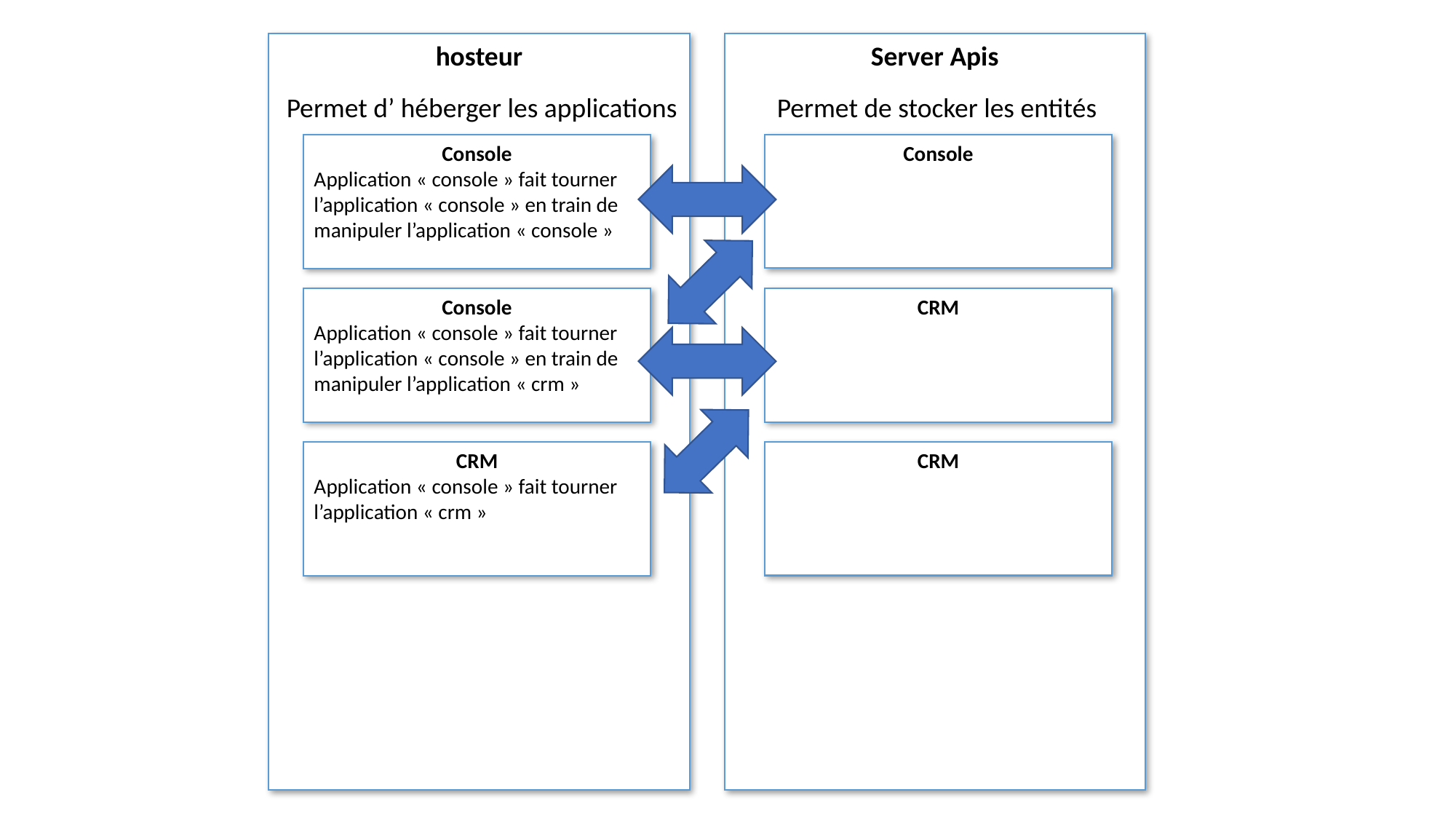

hosteur
Server Apis
Permet d’ héberger les applications
Permet de stocker les entités
Console
Console
Application « console » fait tourner l’application « console » en train de manipuler l’application « console »

Console
Application « console » fait tourner l’application « console » en train de manipuler l’application « crm »
CRM

CRM

CRM
Application « console » fait tourner l’application « crm »